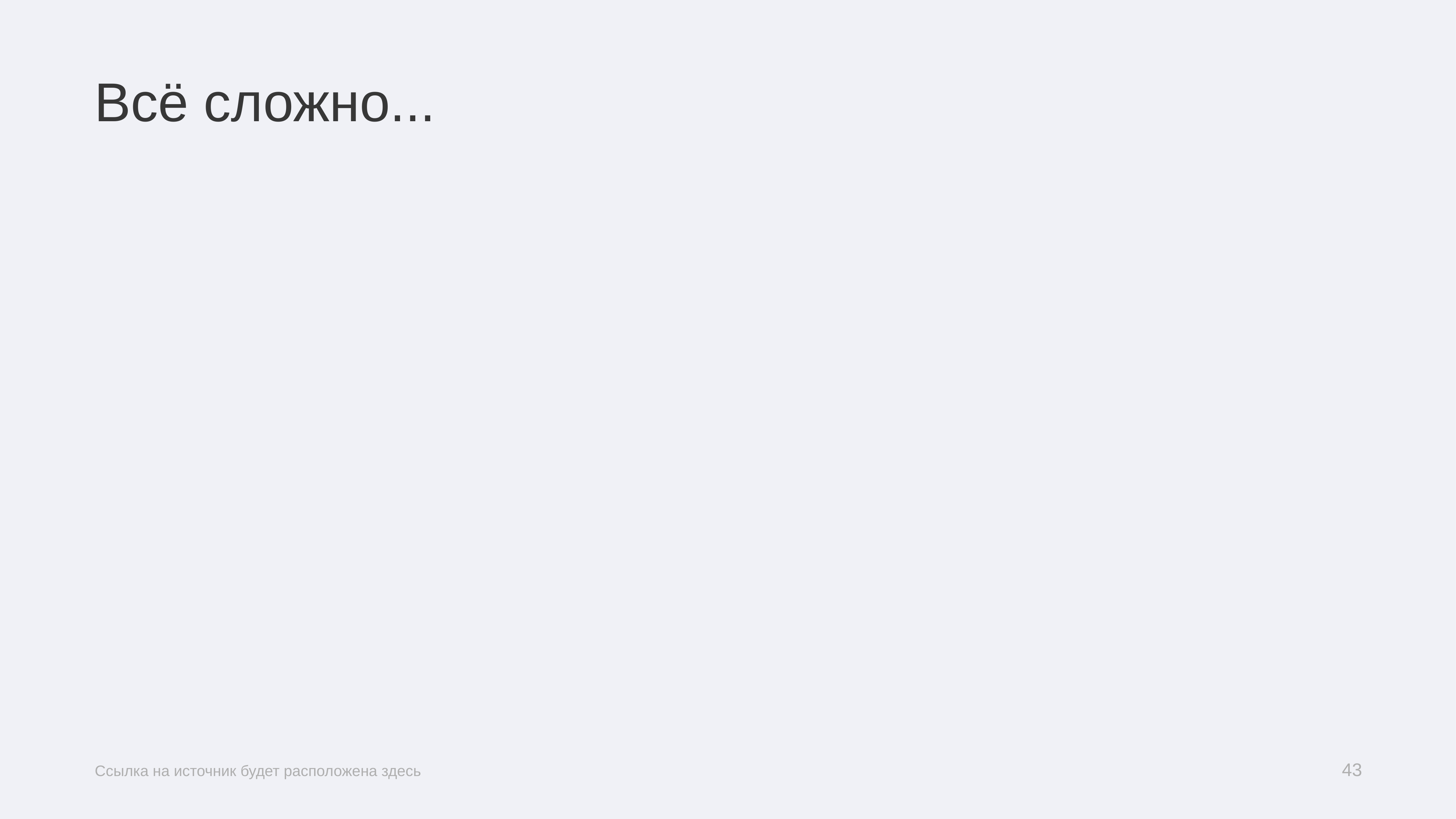

# Всё сложно...
43
Ссылка на источник будет расположена здесь